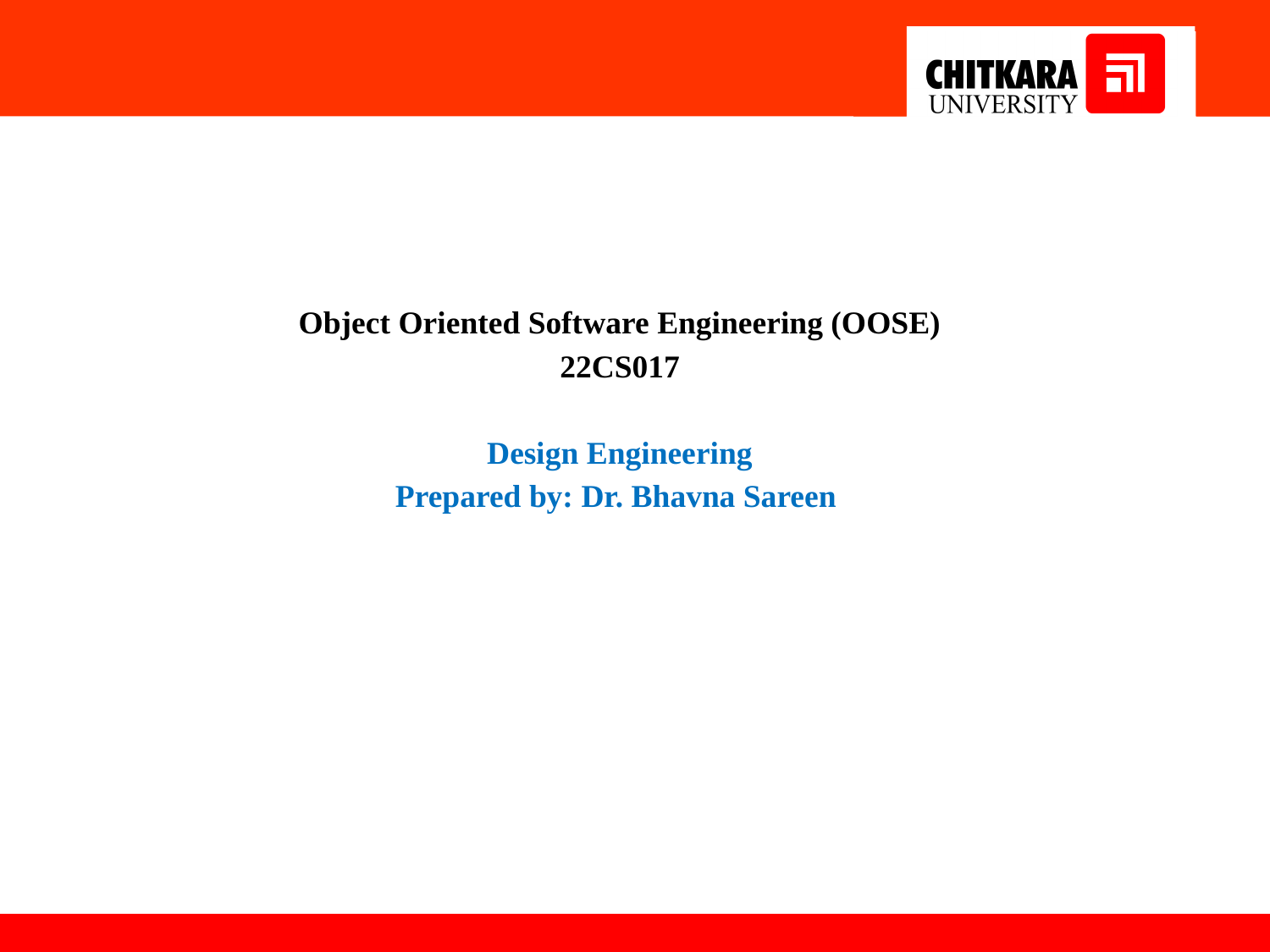

Object Oriented Software Engineering (OOSE)
22CS017

Design Engineering
Prepared by: Dr. Bhavna Sareen